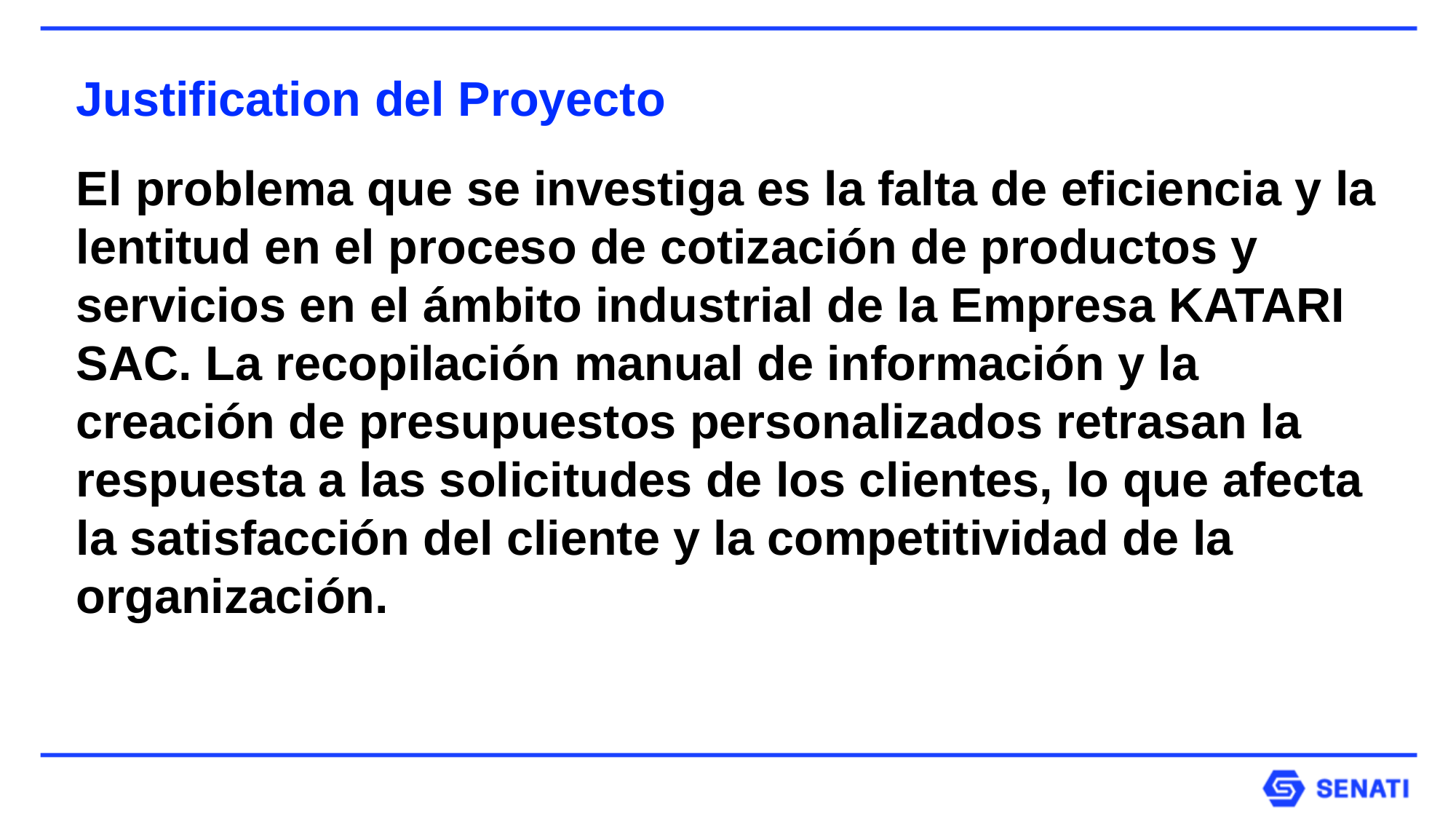

Justification del Proyecto
El problema que se investiga es la falta de eficiencia y la lentitud en el proceso de cotización de productos y servicios en el ámbito industrial de la Empresa KATARI SAC. La recopilación manual de información y la creación de presupuestos personalizados retrasan la respuesta a las solicitudes de los clientes, lo que afecta la satisfacción del cliente y la competitividad de la organización.